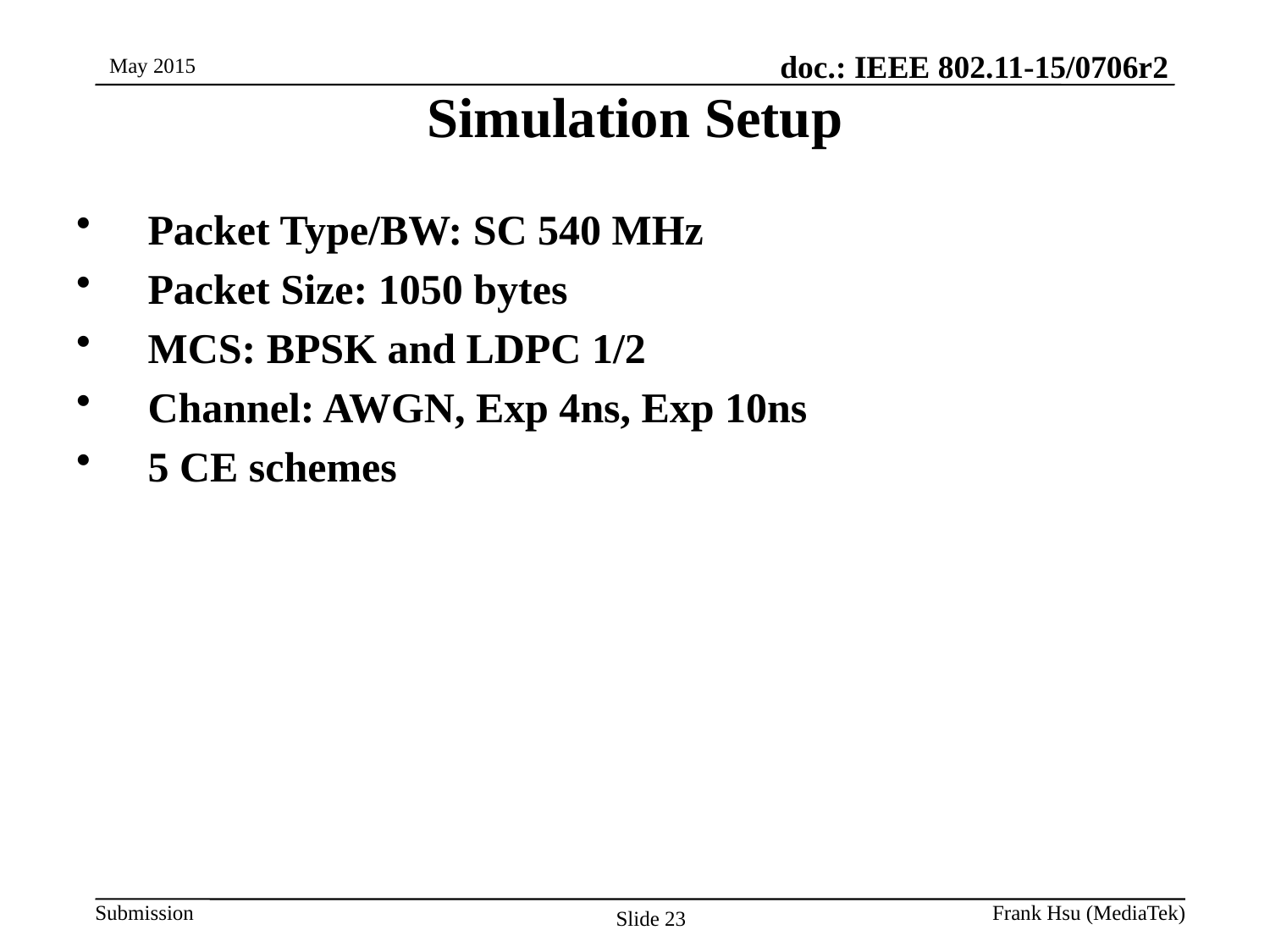

May 2015
# Simulation Setup
Packet Type/BW: SC 540 MHz
Packet Size: 1050 bytes
MCS: BPSK and LDPC 1/2
Channel: AWGN, Exp 4ns, Exp 10ns
5 CE schemes
Slide 23
Frank Hsu (MediaTek)